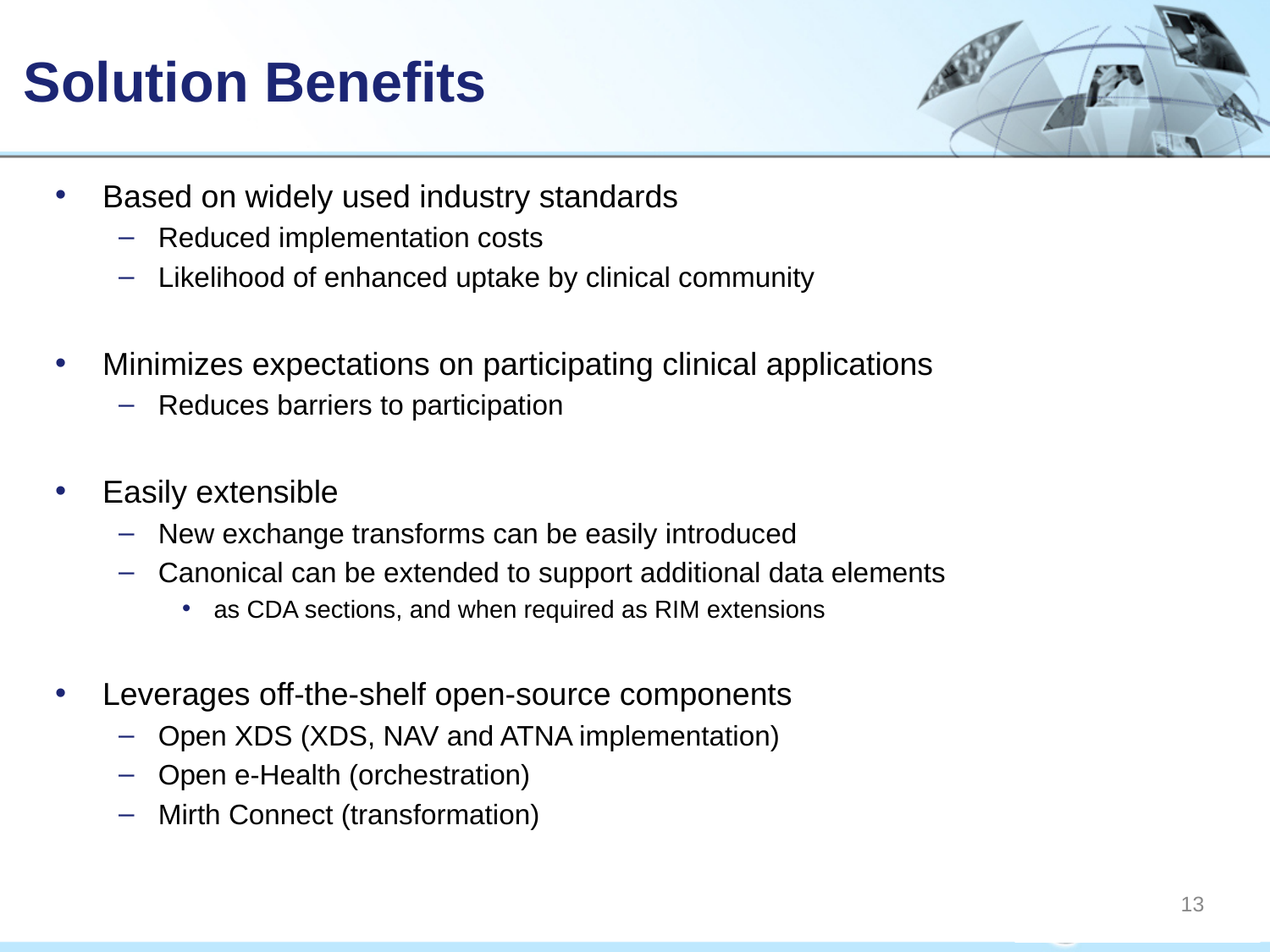

# Solution Benefits
Based on widely used industry standards
Reduced implementation costs
Likelihood of enhanced uptake by clinical community

Minimizes expectations on participating clinical applications
Reduces barriers to participation

Easily extensible
New exchange transforms can be easily introduced
Canonical can be extended to support additional data elements
as CDA sections, and when required as RIM extensions

Leverages off-the-shelf open-source components
Open XDS (XDS, NAV and ATNA implementation)
Open e-Health (orchestration)
Mirth Connect (transformation)

13